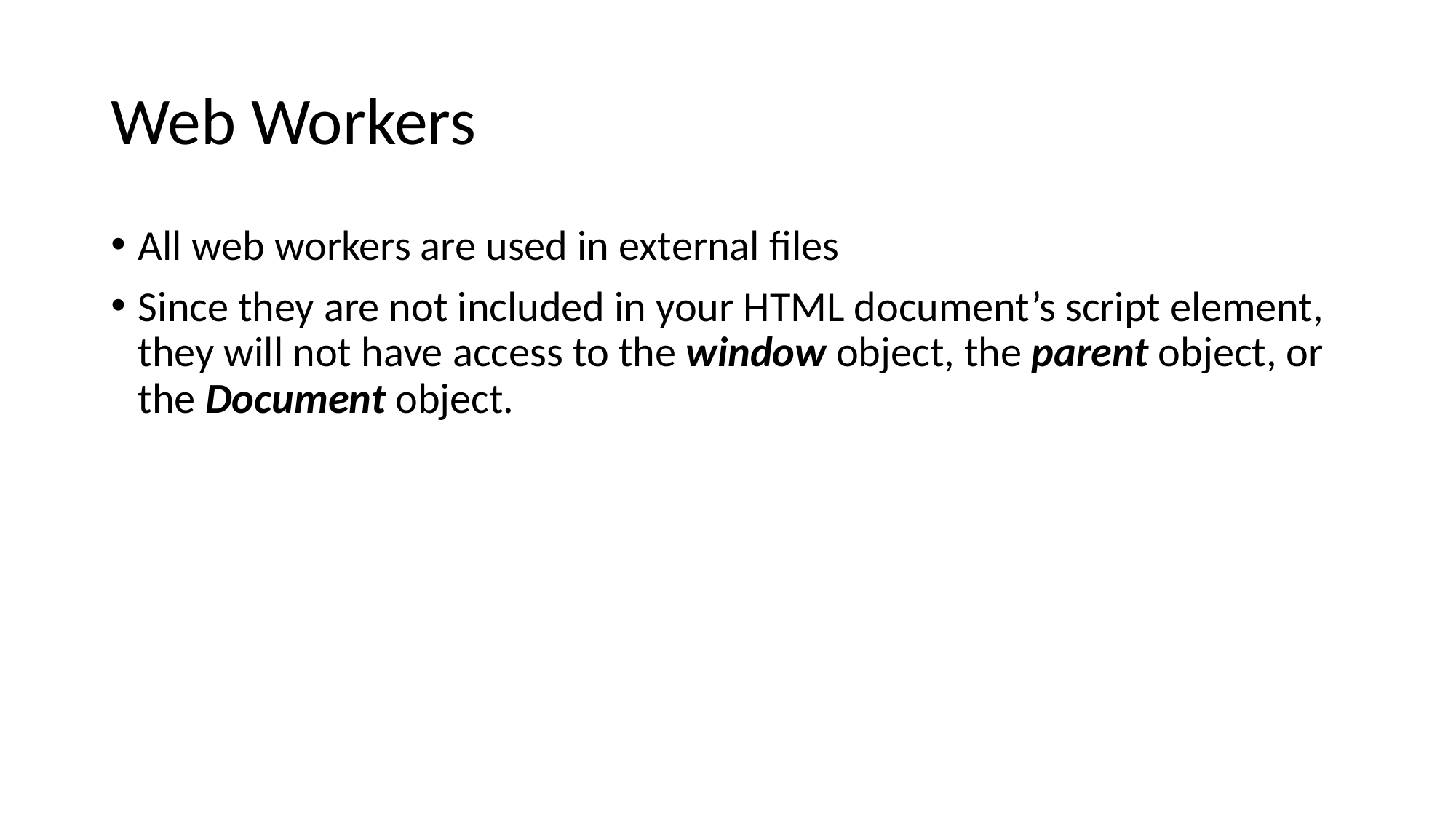

# Web Workers
All web workers are used in external files
Since they are not included in your HTML document’s script element, they will not have access to the window object, the parent object, or the Document object.